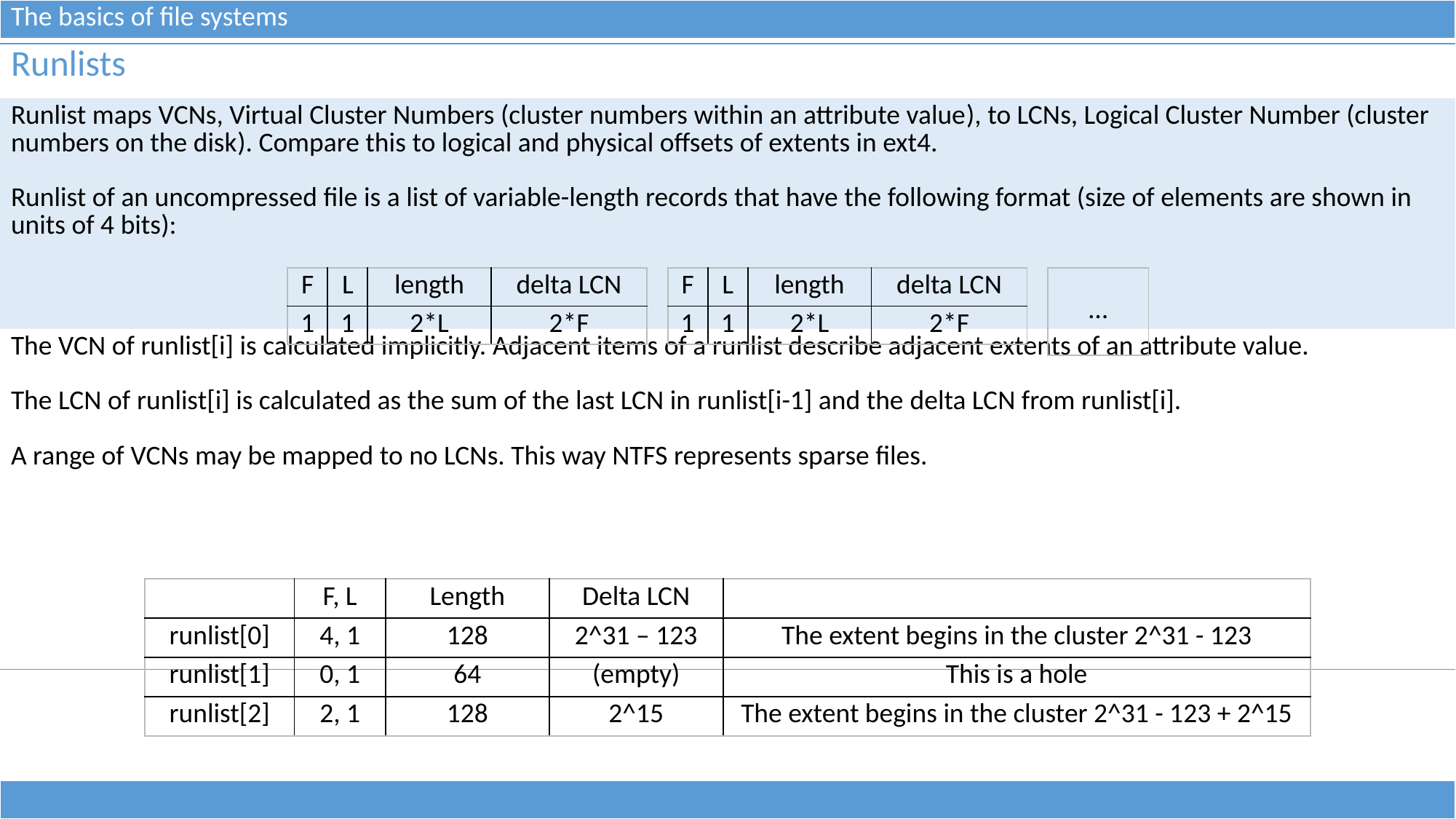

| The basics of file systems |
| --- |
| Runlists |
| --- |
| Runlist maps VCNs, Virtual Cluster Numbers (cluster numbers within an attribute value), to LCNs, Logical Cluster Number (cluster numbers on the disk). Compare this to logical and physical offsets of extents in ext4. Runlist of an uncompressed file is a list of variable-length records that have the following format (size of elements are shown in units of 4 bits): |
| The VCN of runlist[i] is calculated implicitly. Adjacent items of a runlist describe adjacent extents of an attribute value. The LCN of runlist[i] is calculated as the sum of the last LCN in runlist[i-1] and the delta LCN from runlist[i]. A range of VCNs may be mapped to no LCNs. This way NTFS represents sparse files. |
| F | L | length | delta LCN |
| --- | --- | --- | --- |
| 1 | 1 | 2\*L | 2\*F |
| F | L | length | delta LCN |
| --- | --- | --- | --- |
| 1 | 1 | 2\*L | 2\*F |
| … |
| --- |
|  | F, L | Length | Delta LCN |  |
| --- | --- | --- | --- | --- |
| runlist[0] | 4, 1 | 128 | 2^31 – 123 | The extent begins in the cluster 2^31 - 123 |
| runlist[1] | 0, 1 | 64 | (empty) | This is a hole |
| runlist[2] | 2, 1 | 128 | 2^15 | The extent begins in the cluster 2^31 - 123 + 2^15 |
|  |
| --- |